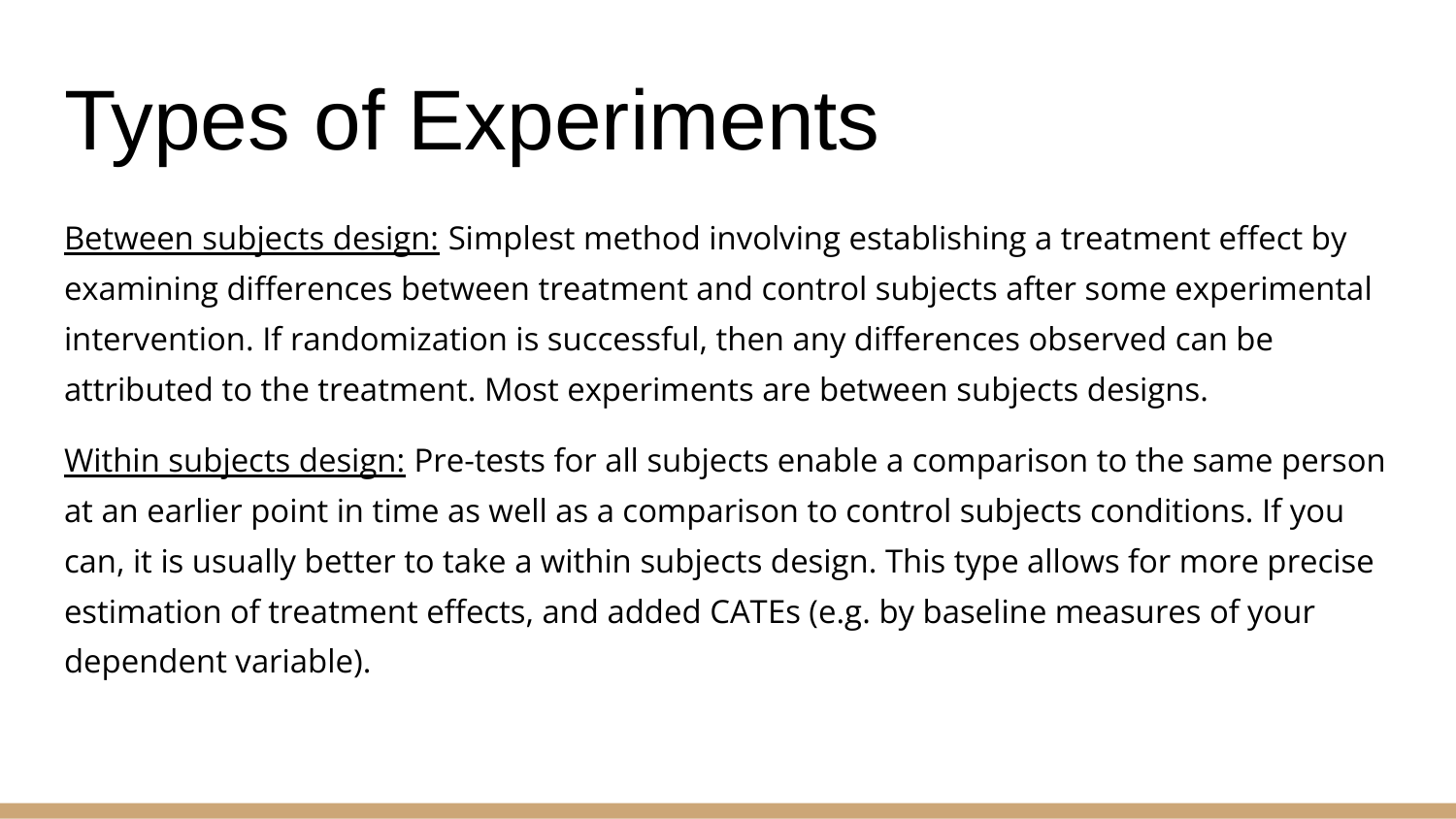

# Types of Experiments
Between subjects design: Simplest method involving establishing a treatment effect by examining differences between treatment and control subjects after some experimental intervention. If randomization is successful, then any differences observed can be attributed to the treatment. Most experiments are between subjects designs.
Within subjects design: Pre-tests for all subjects enable a comparison to the same person at an earlier point in time as well as a comparison to control subjects conditions. If you can, it is usually better to take a within subjects design. This type allows for more precise estimation of treatment effects, and added CATEs (e.g. by baseline measures of your dependent variable).